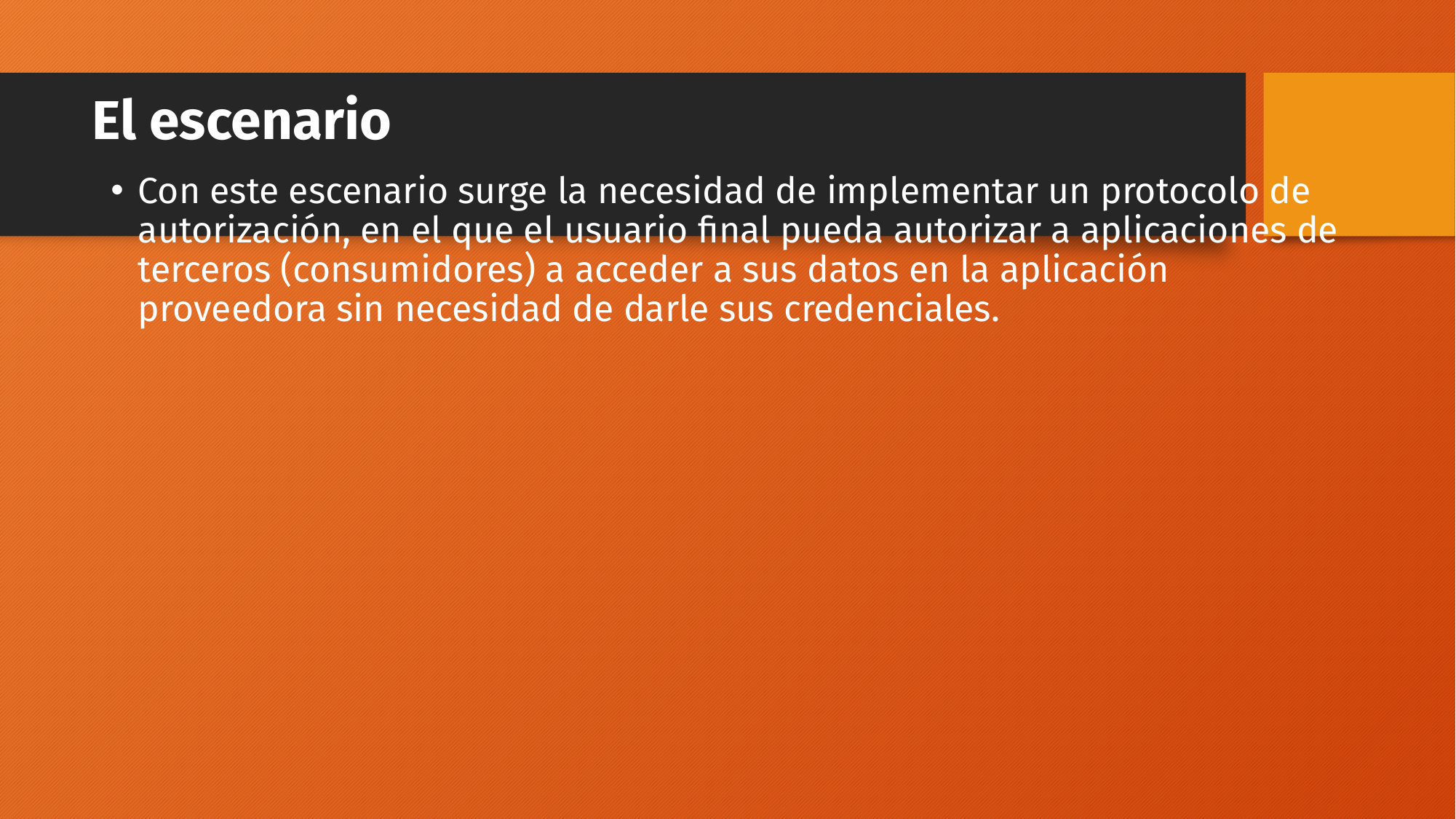

# El escenario
Con este escenario surge la necesidad de implementar un protocolo de autorización, en el que el usuario final pueda autorizar a aplicaciones de terceros (consumidores) a acceder a sus datos en la aplicación proveedora sin necesidad de darle sus credenciales.